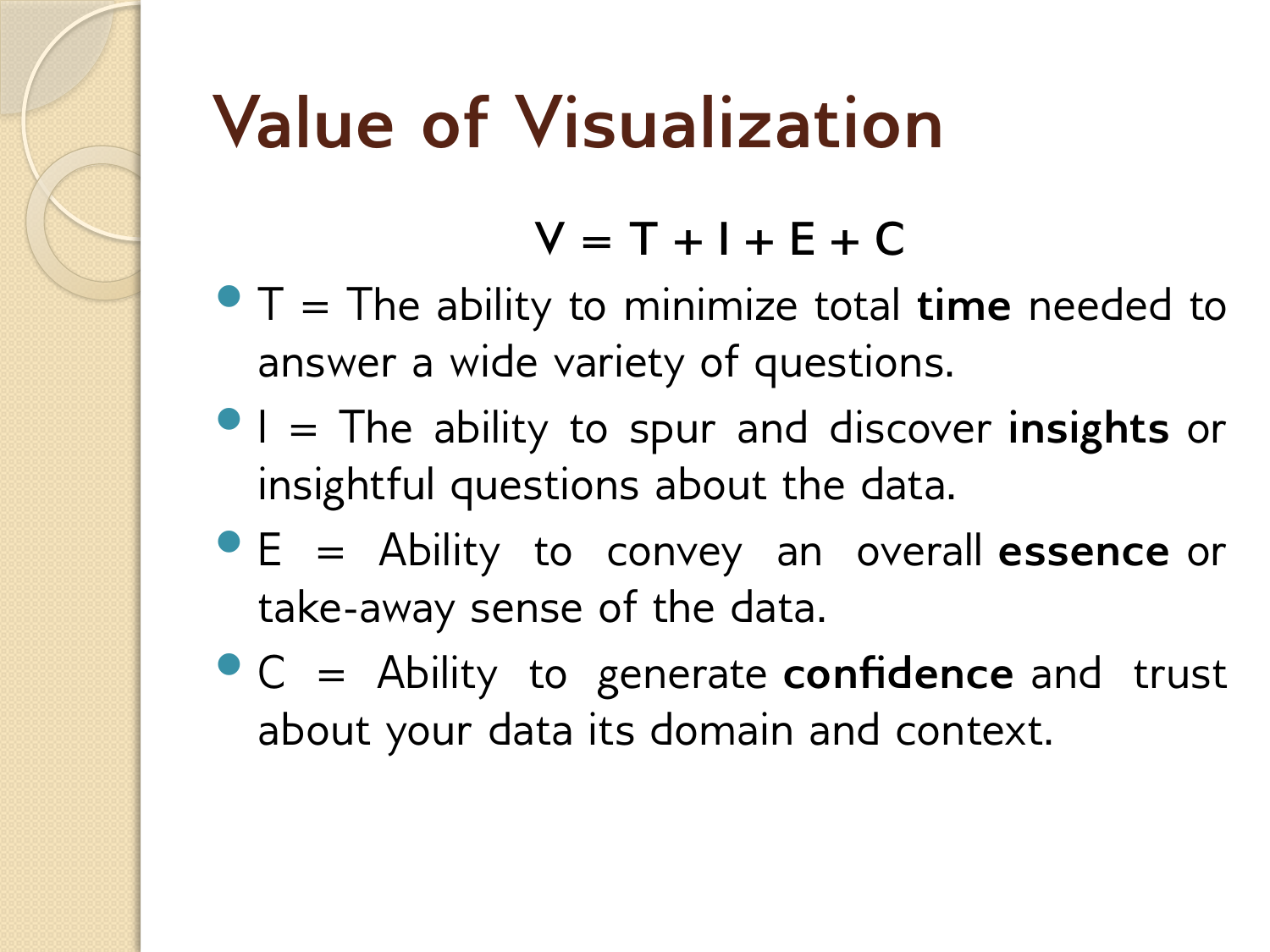

# Value of Visualization
V = T + I + E + C
T = The ability to minimize total time needed to answer a wide variety of questions.
I = The ability to spur and discover insights or insightful questions about the data.
E = Ability to convey an overall essence or take-away sense of the data.
C = Ability to generate confidence and trust about your data its domain and context.